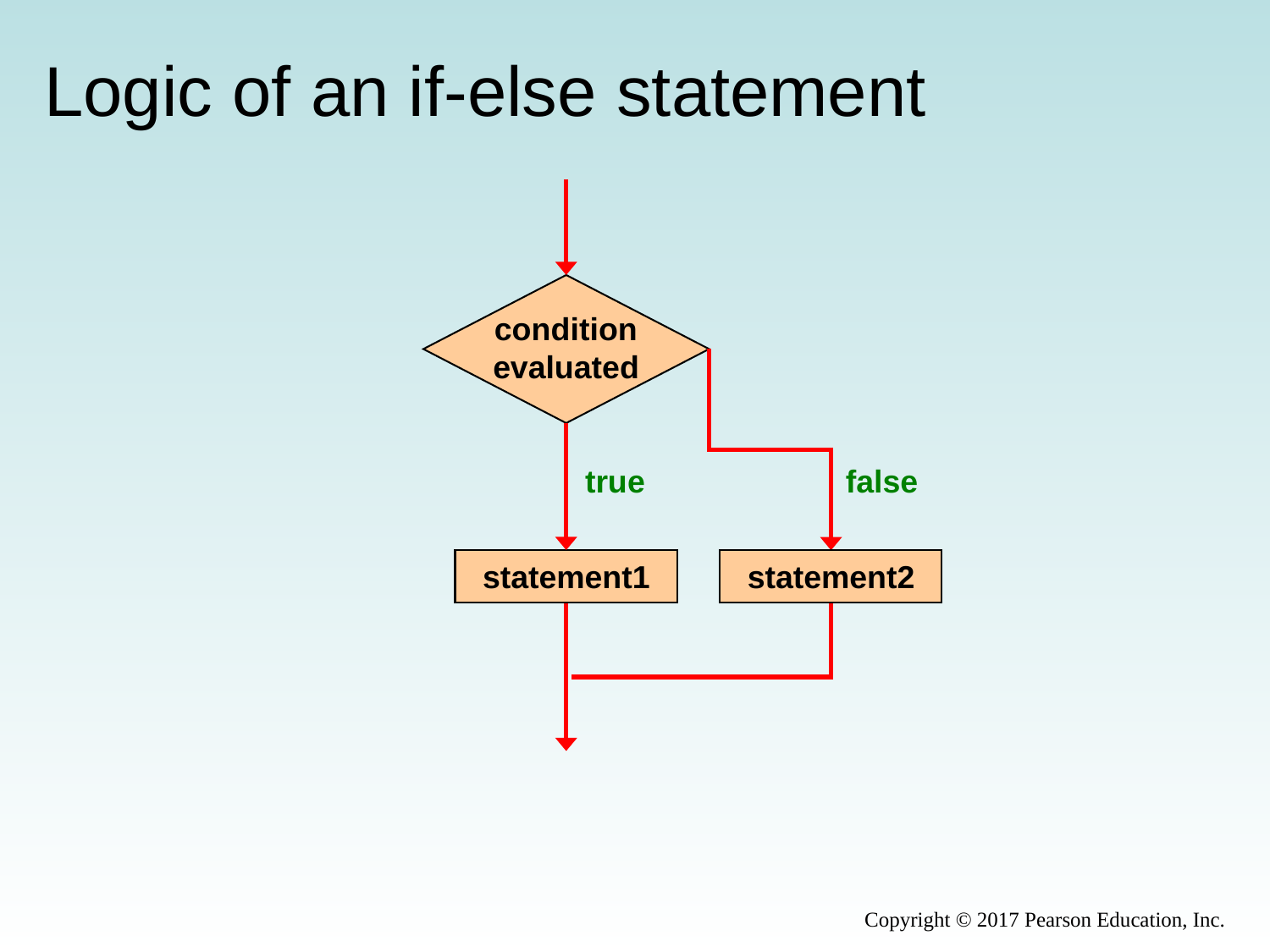

# Logic of an if-else statement

condition
evaluated
false

statement2
true

statement1
Copyright © 2017 Pearson Education, Inc.